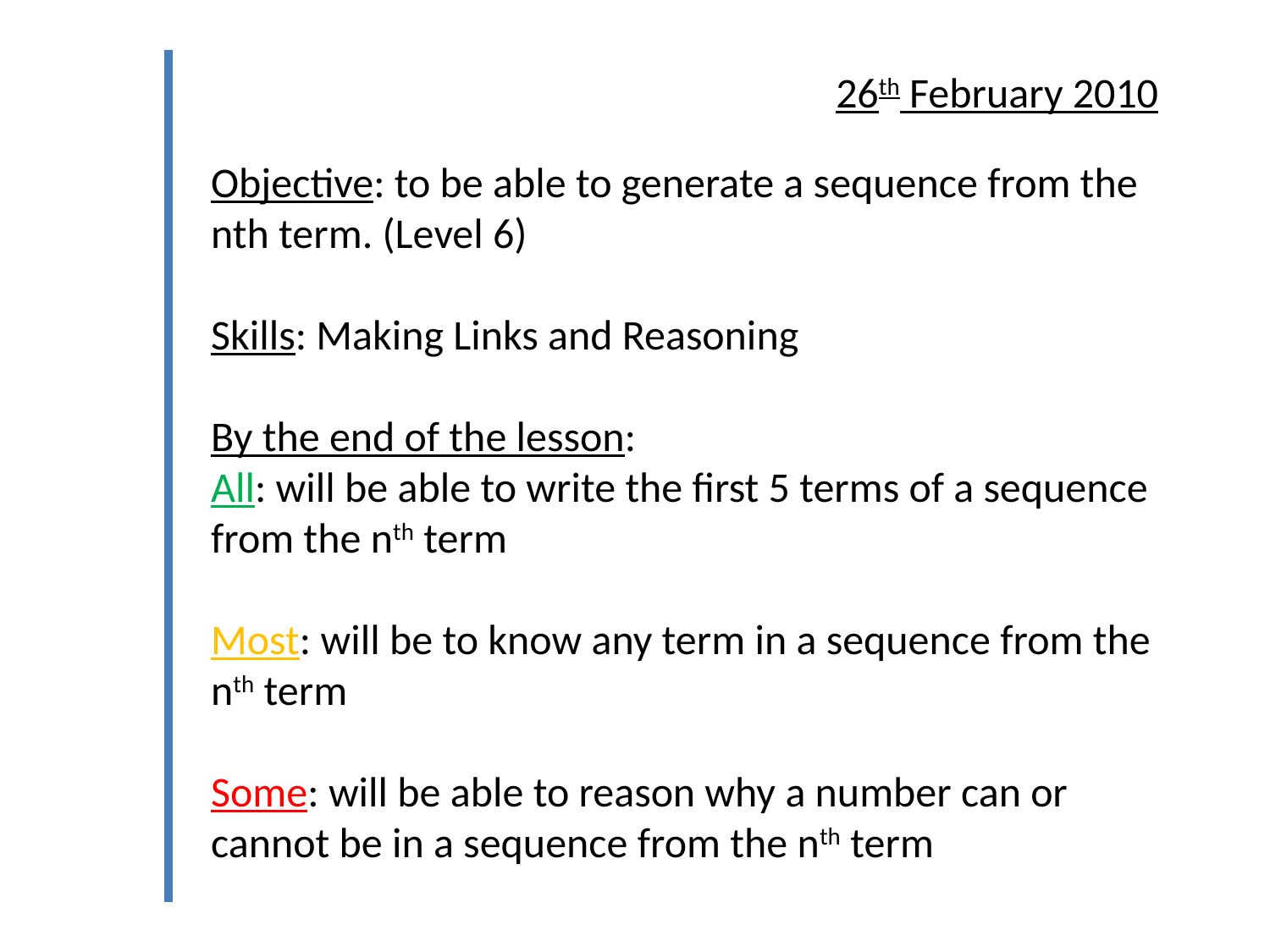

26th February 2010
Objective: to be able to generate a sequence from the nth term. (Level 6)

Skills: Making Links and Reasoning

By the end of the lesson:
All: will be able to write the first 5 terms of a sequence from the nth term

Most: will be to know any term in a sequence from the nth term

Some: will be able to reason why a number can or cannot be in a sequence from the nth term